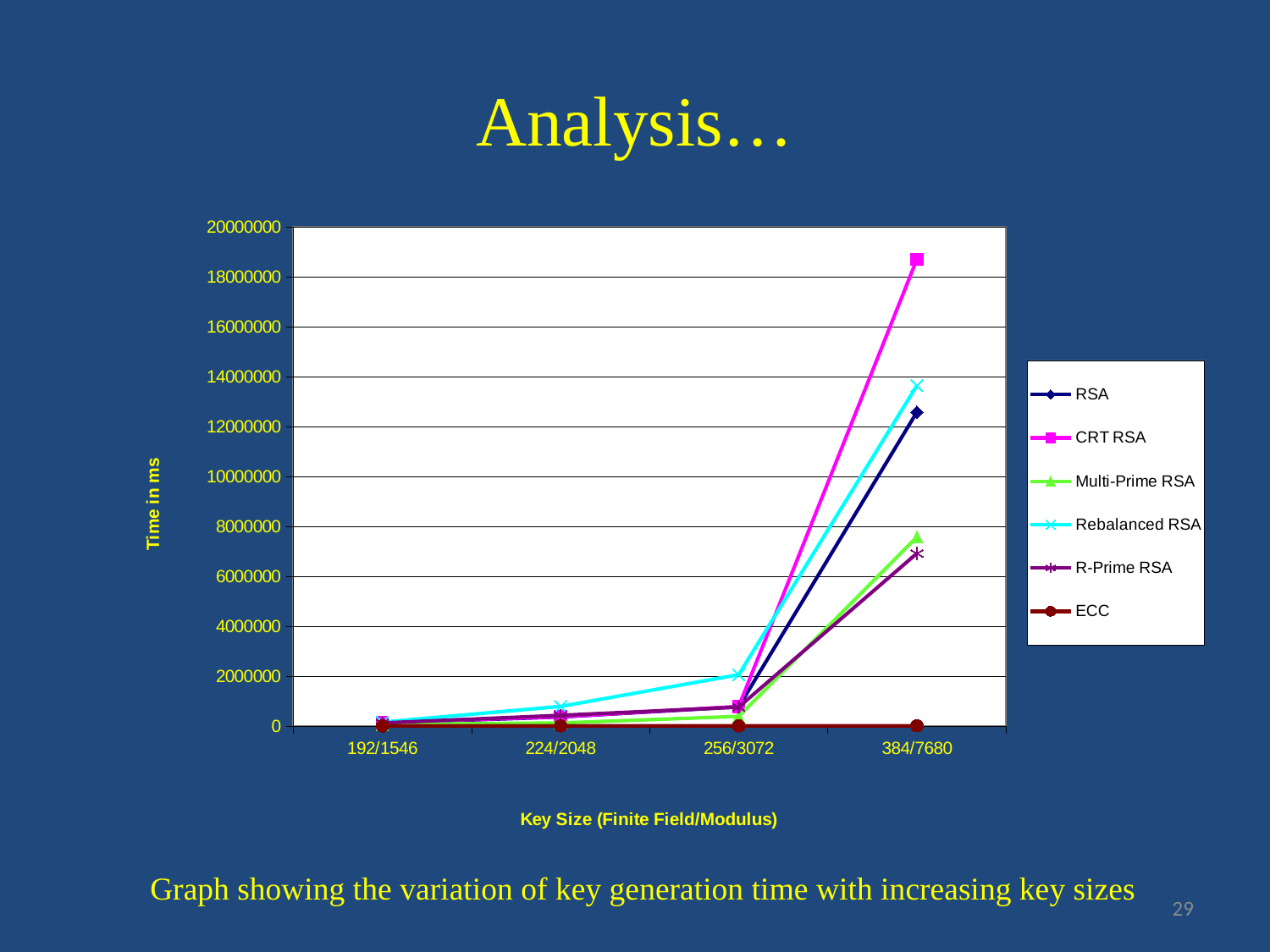

# Analysis…

### Chart

| Category | RSA | CRT RSA | Multi-Prime RSA | Rebalanced RSA | R-Prime RSA | ECC |
|---|---|---|---|---|---|---|
| 192/1546 | 137741.0 | 155210.0 | 79909.0 | 169820.0 | 135672.0 | 16716.0 |
| 224/2048 | 374561.0 | 385460.0 | 135535.0 | 797141.0 | 440741.0 | 19442.0 |
| 256/3072 | 783151.0 | 793466.0 | 398837.0 | 2066640.0 | 768863.0 | 20578.0 |
| 384/7680 | 12578775.0 | 18695145.0 | 7577903.0 | 13642614.0 | 6921629.0 | 21879.0 |
Graph showing the variation of key generation time with increasing key sizes

29